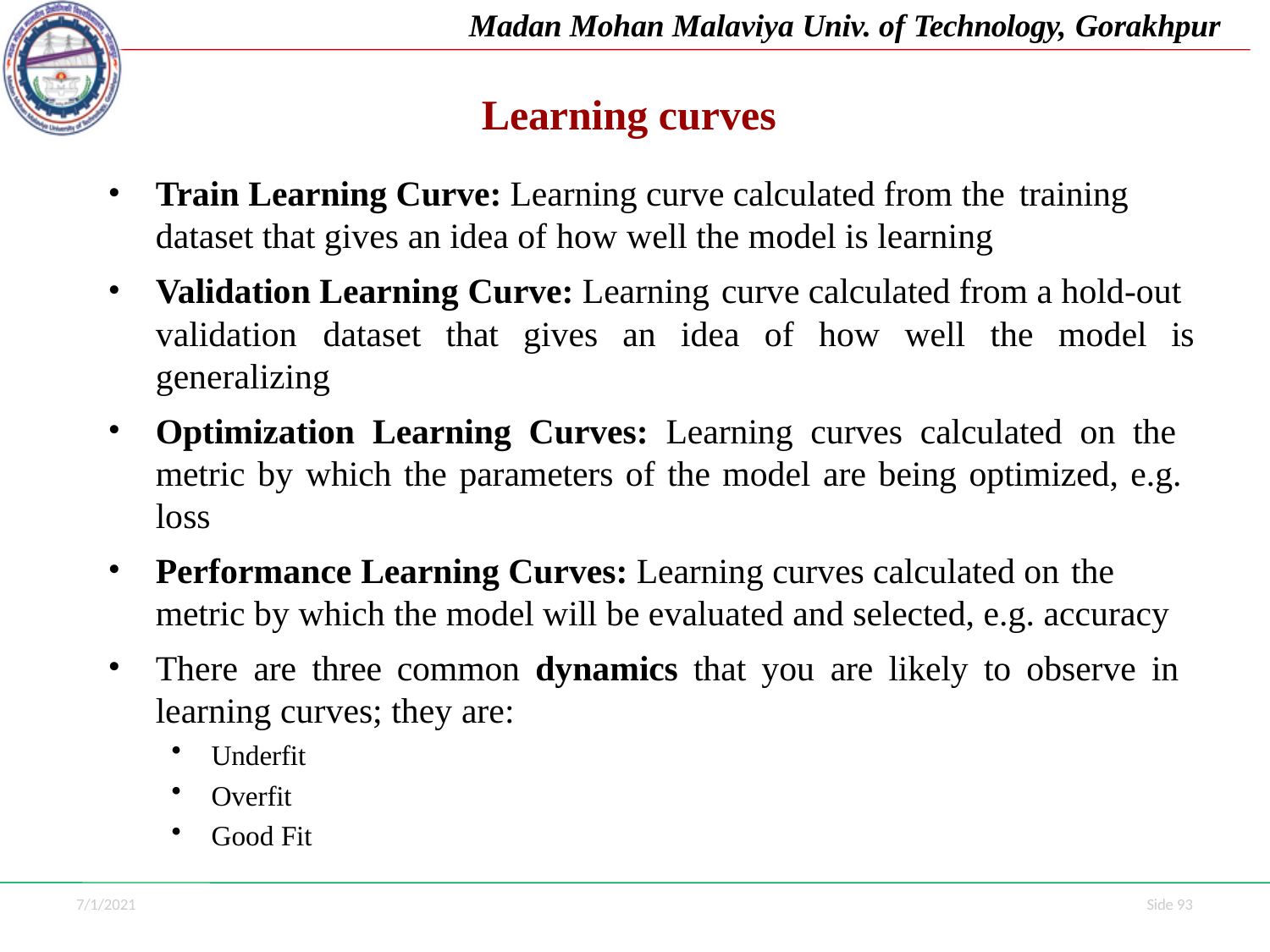

Madan Mohan Malaviya Univ. of Technology, Gorakhpur
# Learning curves
Train Learning Curve: Learning curve calculated from the training
dataset that gives an idea of how well the model is learning
Validation Learning Curve: Learning curve calculated from a hold-out
validation	dataset	that	gives	an	idea	of	how	well	the	model	is
generalizing
Optimization Learning Curves: Learning curves calculated on the  metric by which the parameters of the model are being optimized, e.g.  loss
Performance Learning Curves: Learning curves calculated on the
metric by which the model will be evaluated and selected, e.g. accuracy
There are three common dynamics that you are likely to observe in  learning curves; they are:
Underfit
Overfit
Good Fit

7/1/2021
Side 93